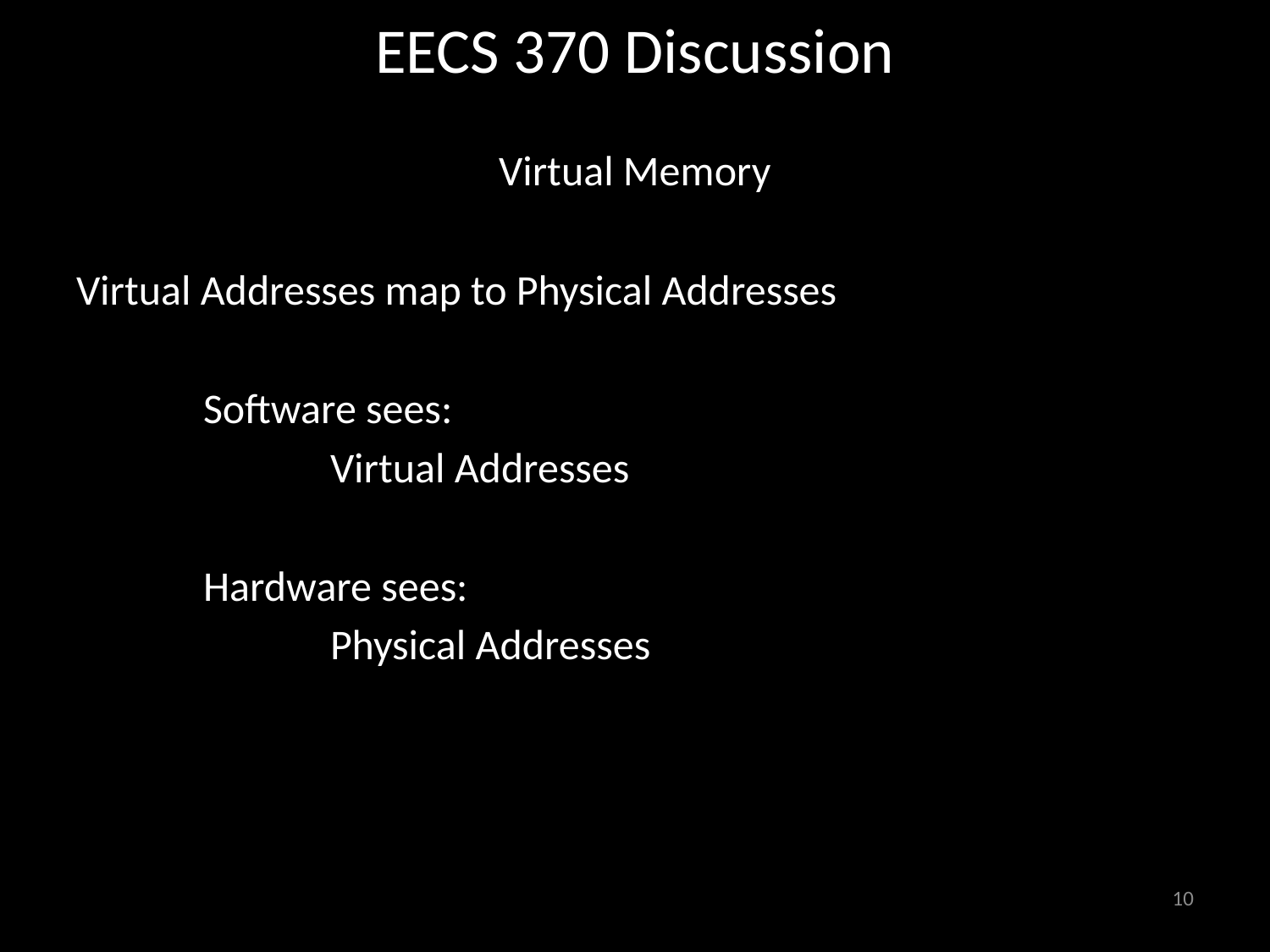

# EECS 370 Discussion
Virtual Memory

Virtual Addresses map to Physical Addresses

	Software sees:
		Virtual Addresses

	Hardware sees:
		Physical Addresses
10